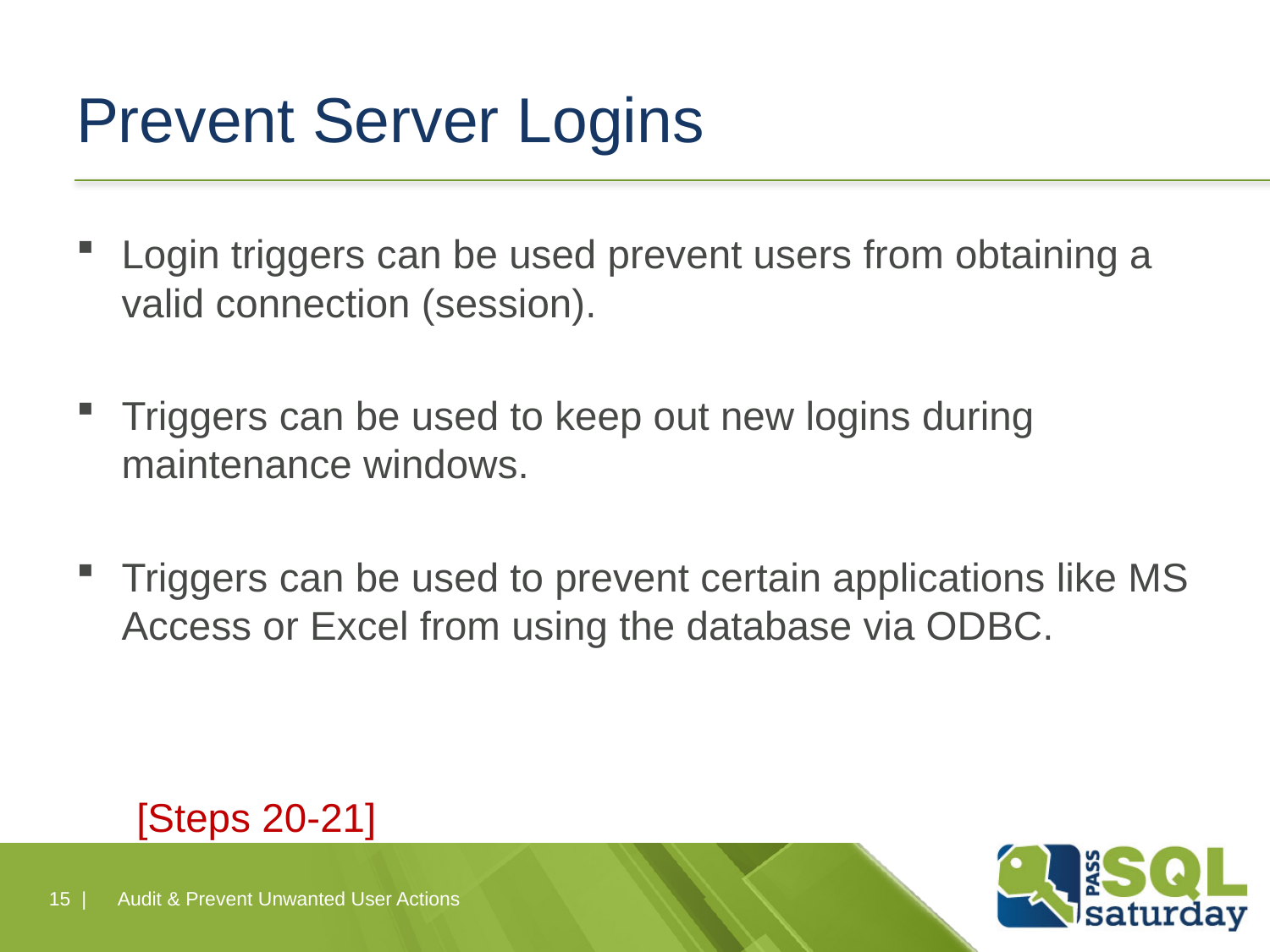

# Prevent Server Logins
Login triggers can be used prevent users from obtaining a valid connection (session).

Triggers can be used to keep out new logins during maintenance windows.

Triggers can be used to prevent certain applications like MS Access or Excel from using the database via ODBC.

[Steps 20-21]
15  |
Audit & Prevent Unwanted User Actions